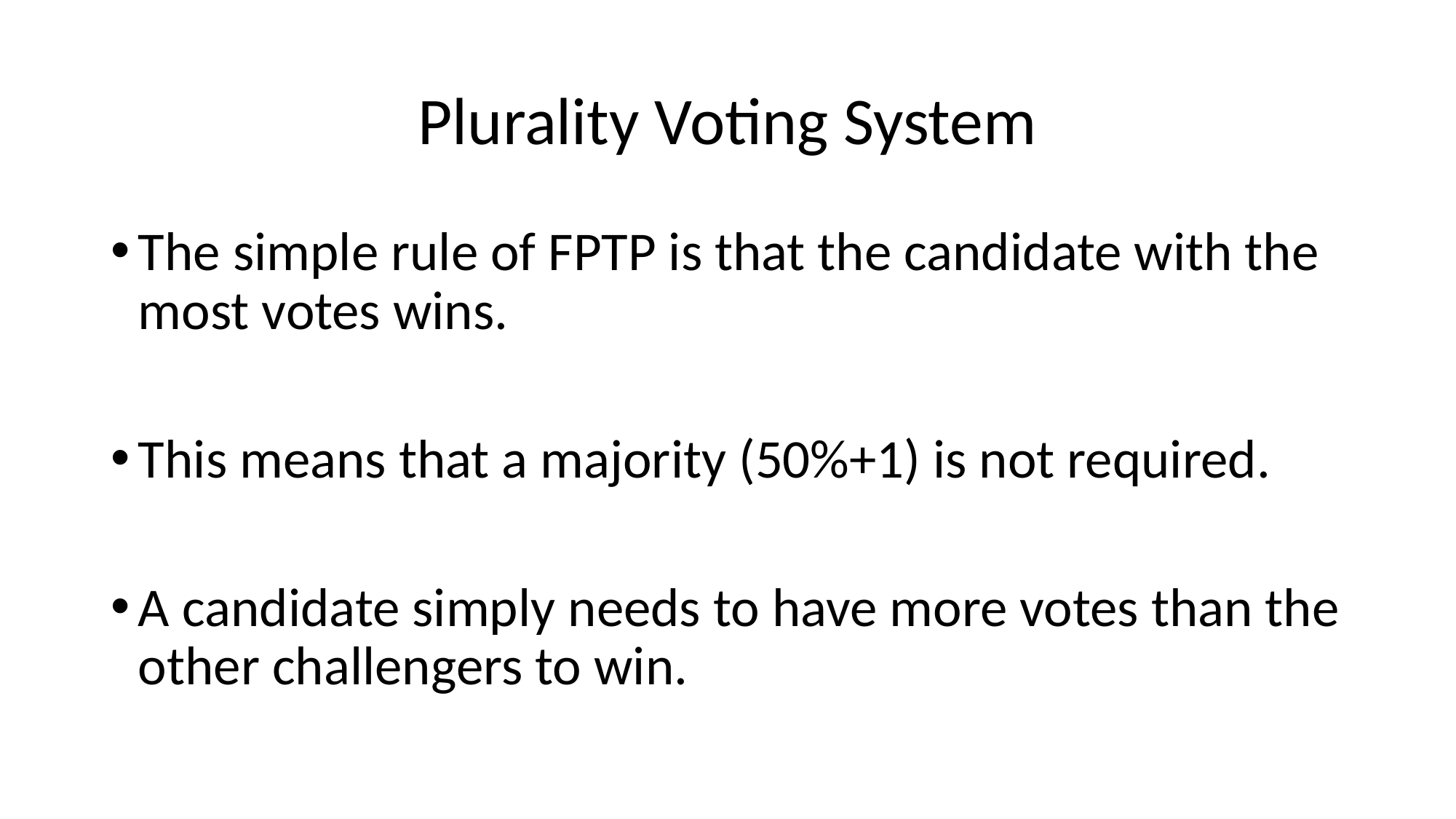

# Plurality Voting System
The simple rule of FPTP is that the candidate with the most votes wins.

This means that a majority (50%+1) is not required.

A candidate simply needs to have more votes than the other challengers to win.